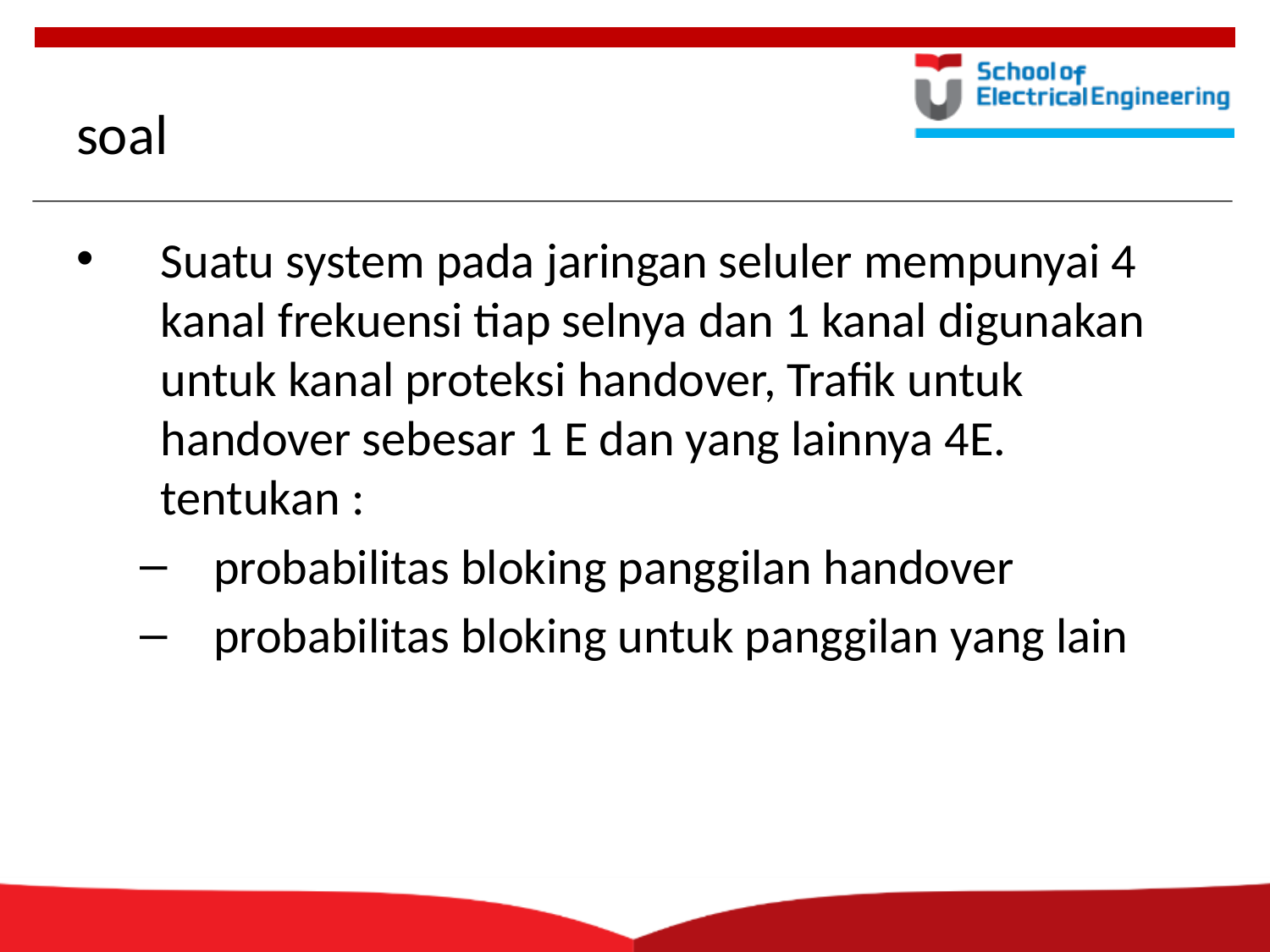

# soal
Suatu system pada jaringan seluler mempunyai 4 kanal frekuensi tiap selnya dan 1 kanal digunakan untuk kanal proteksi handover, Trafik untuk handover sebesar 1 E dan yang lainnya 4E. tentukan :
probabilitas bloking panggilan handover
probabilitas bloking untuk panggilan yang lain